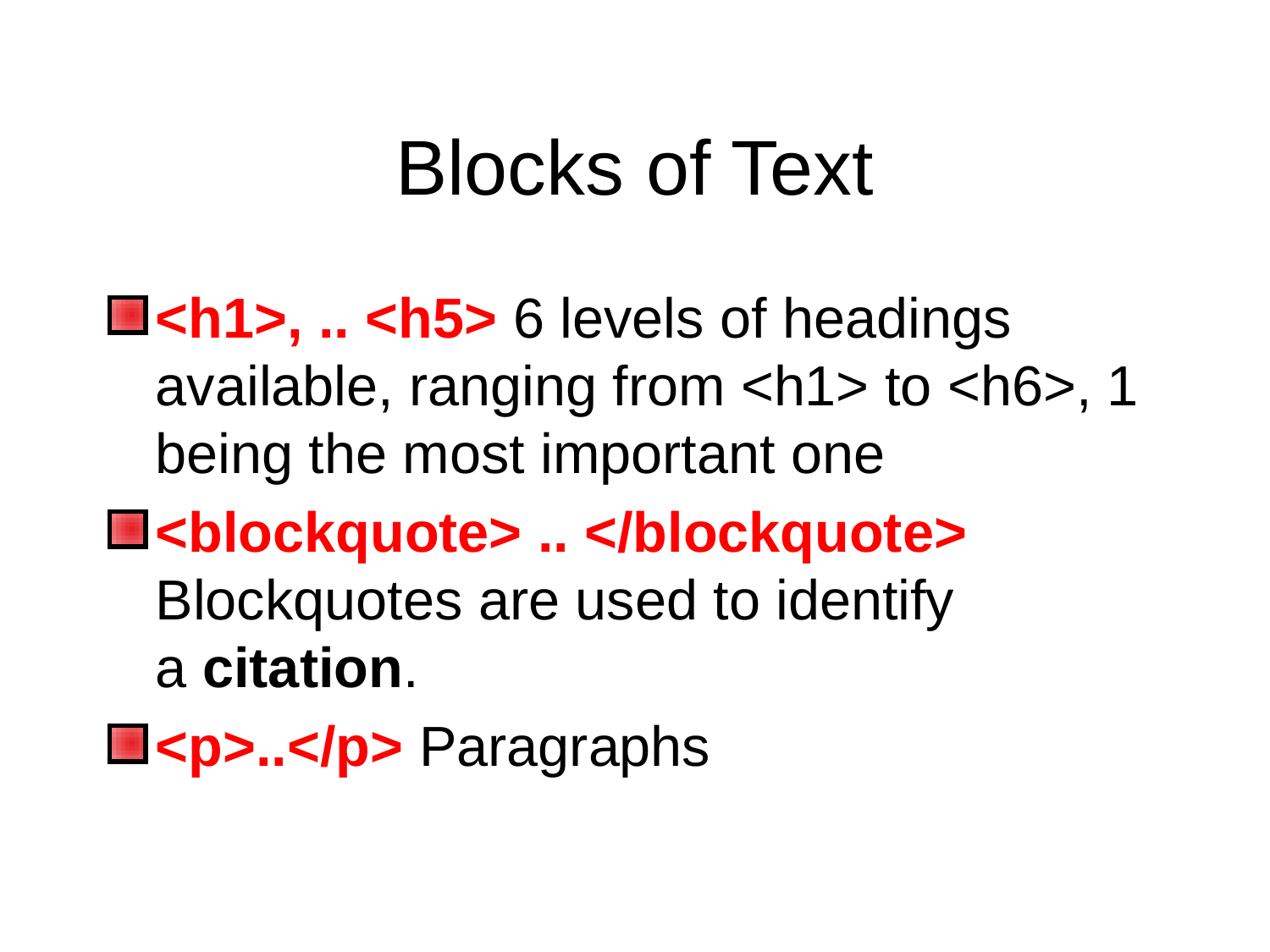

# Blocks of Text
<h1>, .. <h5> 6 levels of headings available, ranging from <h1> to <h6>, 1 being the most important one
<blockquote> .. </blockquote> Blockquotes are used to identify a citation.
<p>..</p> Paragraphs